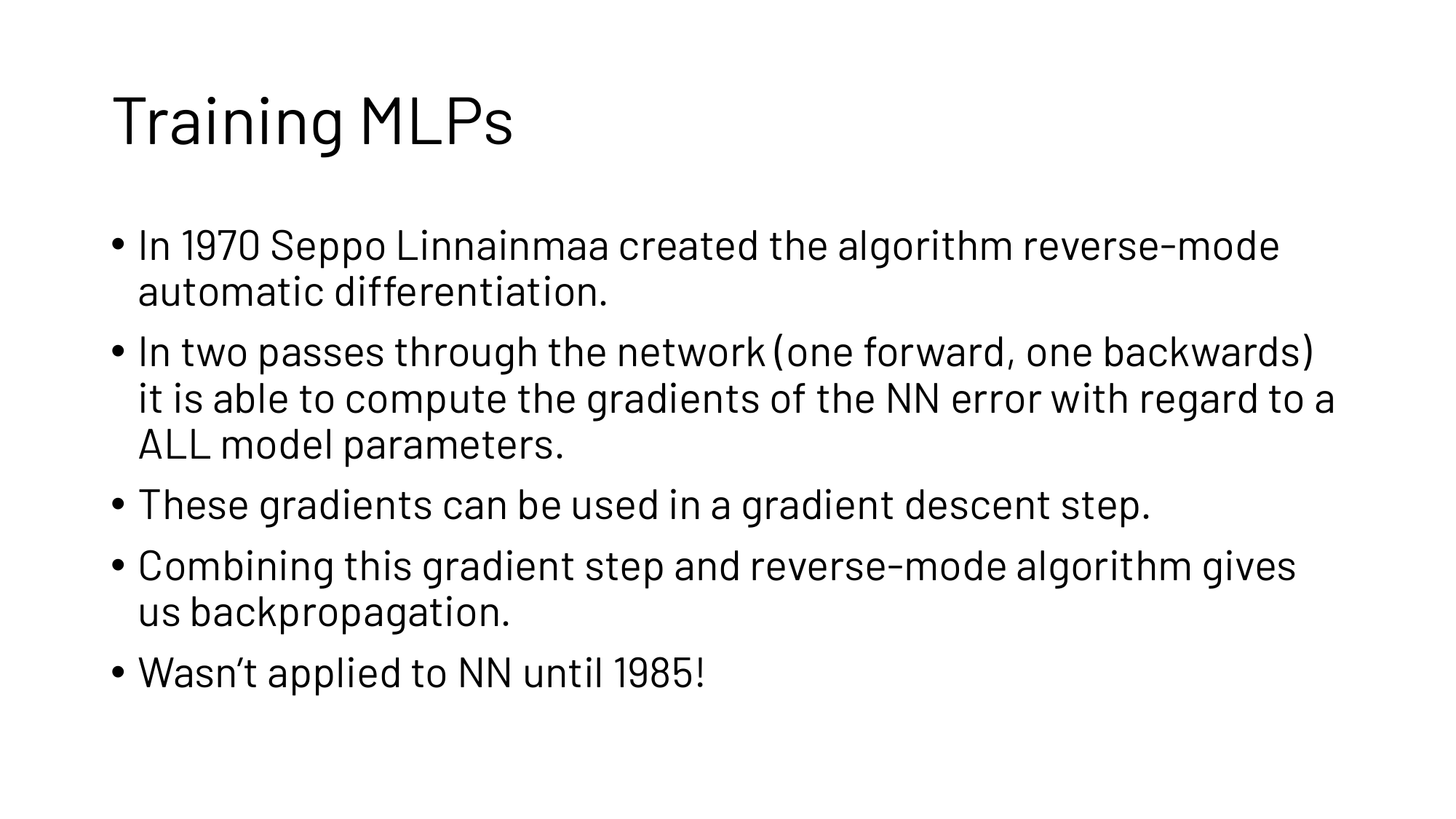

# Training MLPs
In 1970 Seppo Linnainmaa created the algorithm reverse-mode automatic differentiation.
In two passes through the network (one forward, one backwards) it is able to compute the gradients of the NN error with regard to a ALL model parameters.
These gradients can be used in a gradient descent step.
Combining this gradient step and reverse-mode algorithm gives us backpropagation.
Wasn’t applied to NN until 1985!